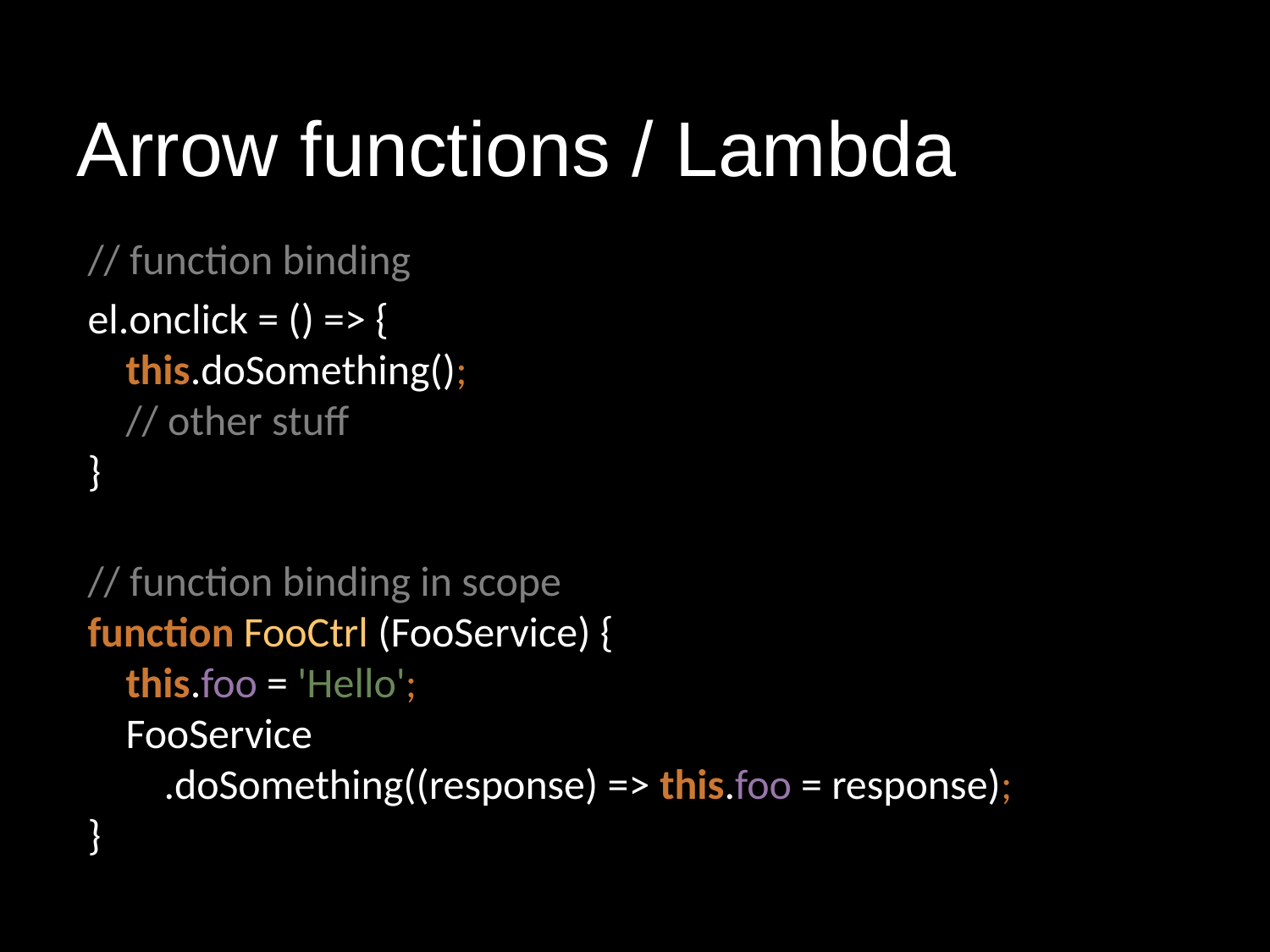

# Arrow functions / Lambda
// function binding
el.onclick = () => {
    this.doSomething();
    // other stuff
}
// function binding in scope
function FooCtrl (FooService) {
    this.foo = 'Hello';
    FooService
        .doSomething((response) => this.foo = response);
}